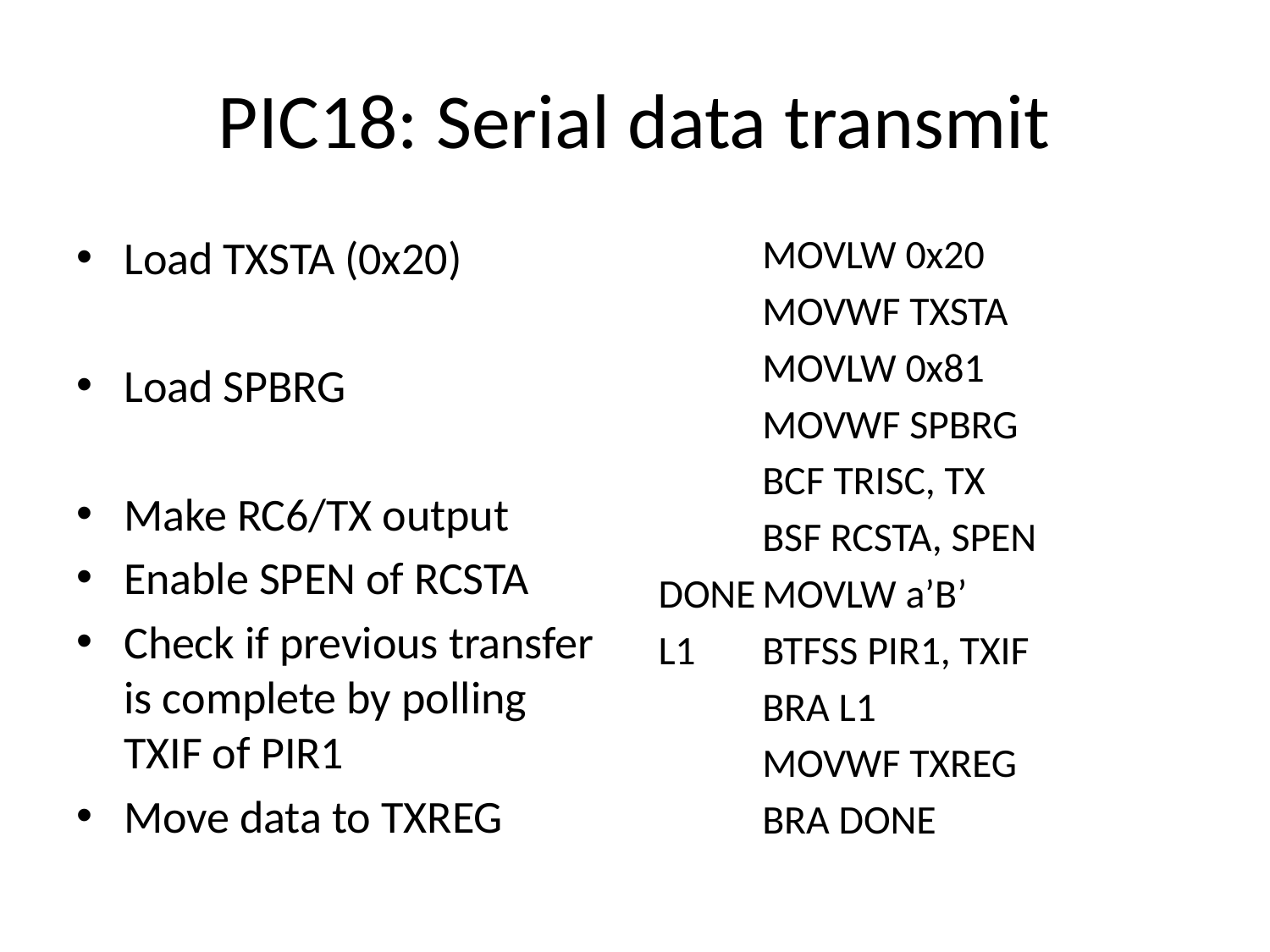

# PIC18: Serial data transmit
Load TXSTA (0x20)

Load SPBRG

Make RC6/TX output
Enable SPEN of RCSTA
Check if previous transfer is complete by polling TXIF of PIR1
Move data to TXREG

	MOVLW 0x20
	MOVWF TXSTA
	MOVLW 0x81
	MOVWF SPBRG
	BCF TRISC, TX
	BSF RCSTA, SPEN
DONE	MOVLW a’B’
L1	BTFSS PIR1, TXIF
	BRA L1
	MOVWF TXREG
	BRA DONE